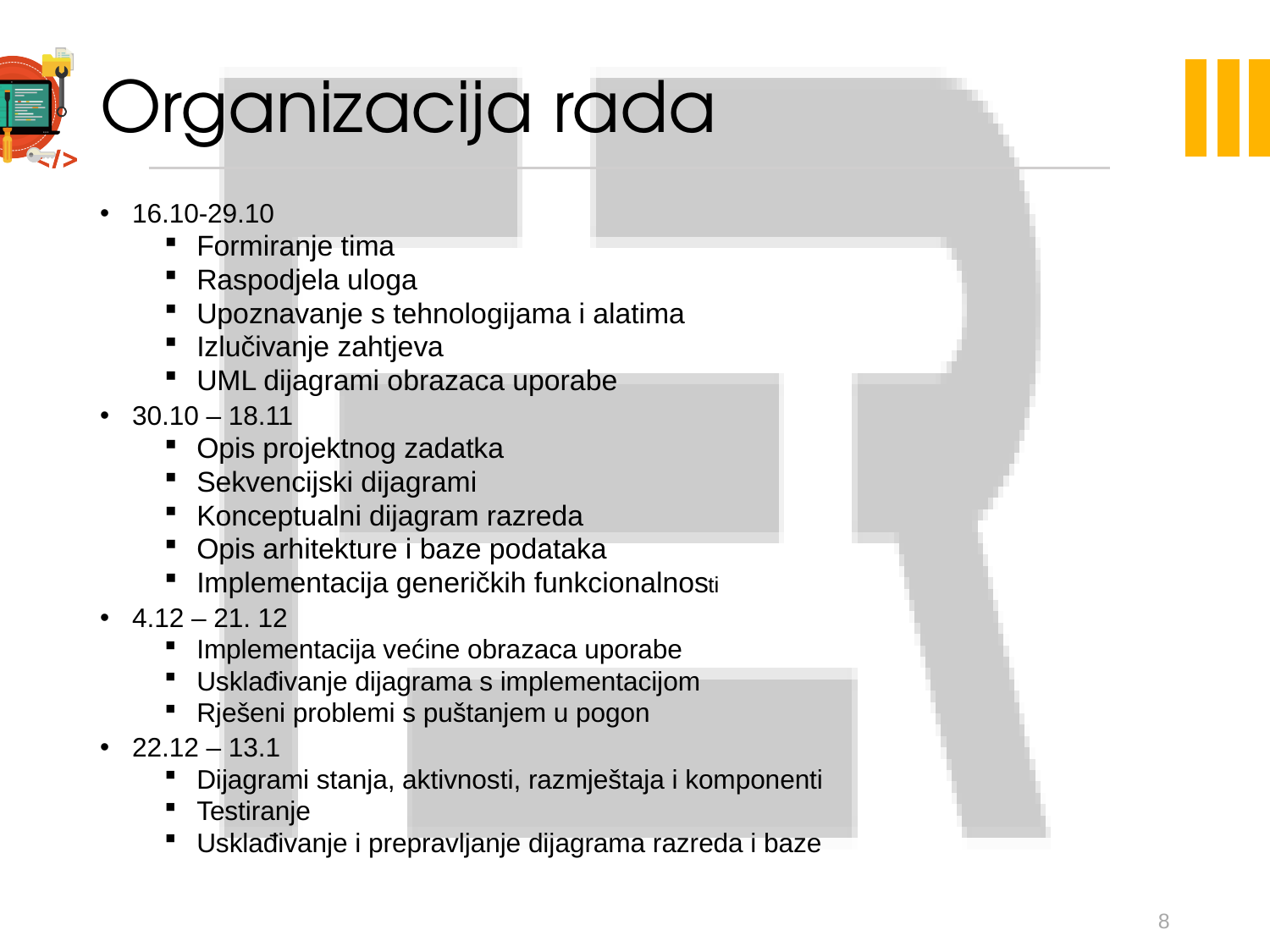

# Organizacija rada
16.10-29.10
Formiranje tima
Raspodjela uloga
Upoznavanje s tehnologijama i alatima
Izlučivanje zahtjeva
UML dijagrami obrazaca uporabe
30.10 – 18.11
Opis projektnog zadatka
Sekvencijski dijagrami
Konceptualni dijagram razreda
Opis arhitekture i baze podataka
Implementacija generičkih funkcionalnosti
4.12 – 21. 12
Implementacija većine obrazaca uporabe
Usklađivanje dijagrama s implementacijom
Rješeni problemi s puštanjem u pogon
22.12 – 13.1
Dijagrami stanja, aktivnosti, razmještaja i komponenti
Testiranje
Usklađivanje i prepravljanje dijagrama razreda i baze

8